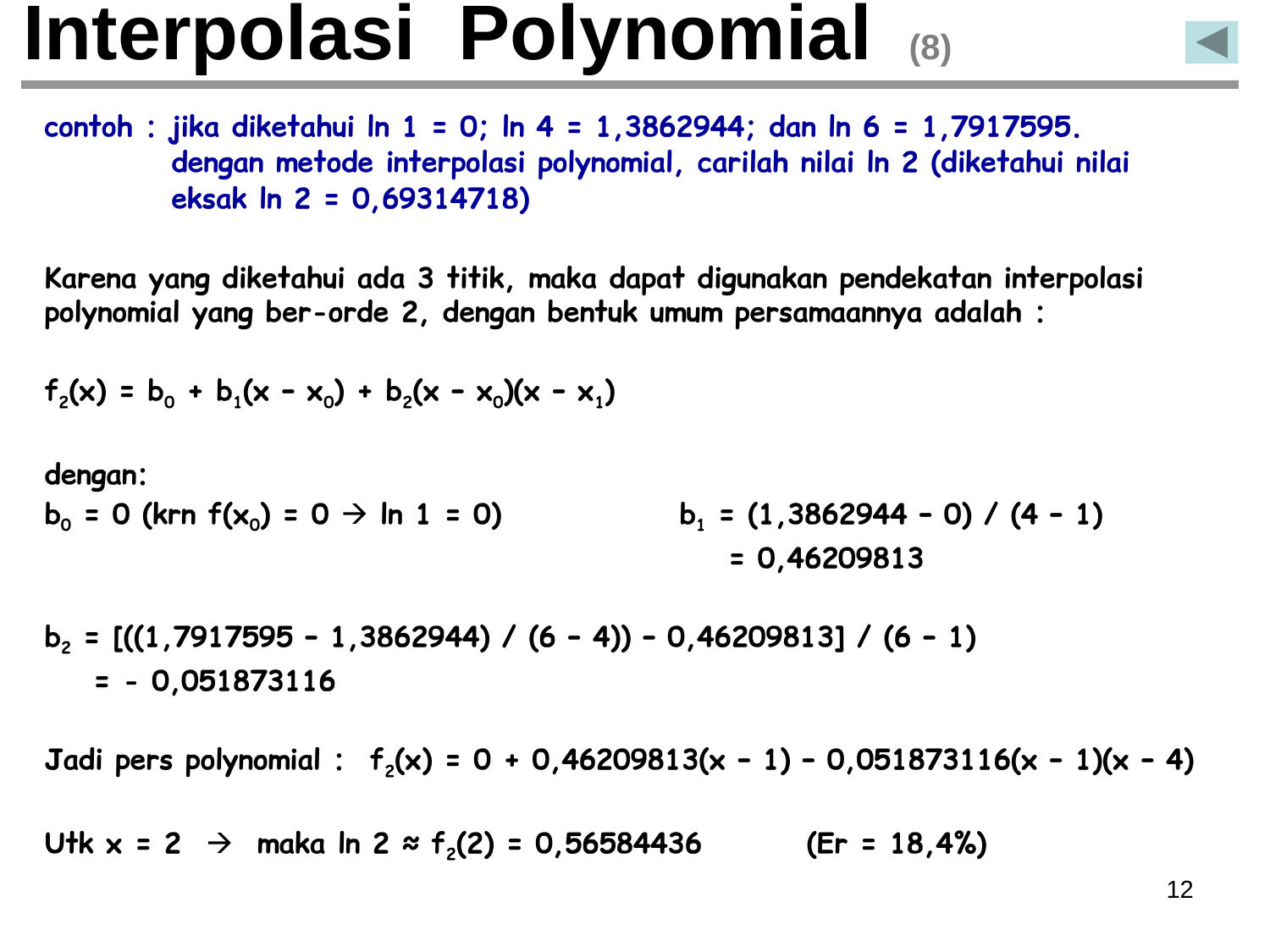

# Interpolasi  Polynomial    (8)

contoh : jika diketahui ln 1 = 0; ln 4 = 1,3862944; dan ln 6 = 1,7917595.
	dengan metode interpolasi polynomial, carilah nilai ln 2 (diketahui nilai
	eksak ln 2 = 0,69314718)
Karena yang diketahui ada 3 titik, maka dapat digunakan pendekatan interpolasi polynomial yang ber-orde 2, dengan bentuk umum persamaannya adalah :

f2(x) = b0 + b1(x – x0) + b2(x – x0)(x – x1)

dengan:
b0 = 0 (krn f(x0) = 0 🡪 ln 1 = 0)		b1 = (1,3862944 – 0) / (4 – 1)
					    = 0,46209813

b2 = [((1,7917595 – 1,3862944) / (6 – 4)) – 0,46209813] / (6 – 1)
    = - 0,051873116

Jadi pers polynomial :  f2(x) = 0 + 0,46209813(x – 1) – 0,051873116(x – 1)(x – 4)

Utk x = 2  🡪  maka ln 2 ≈ f2(2) = 0,56584436	(Er = 18,4%)
12